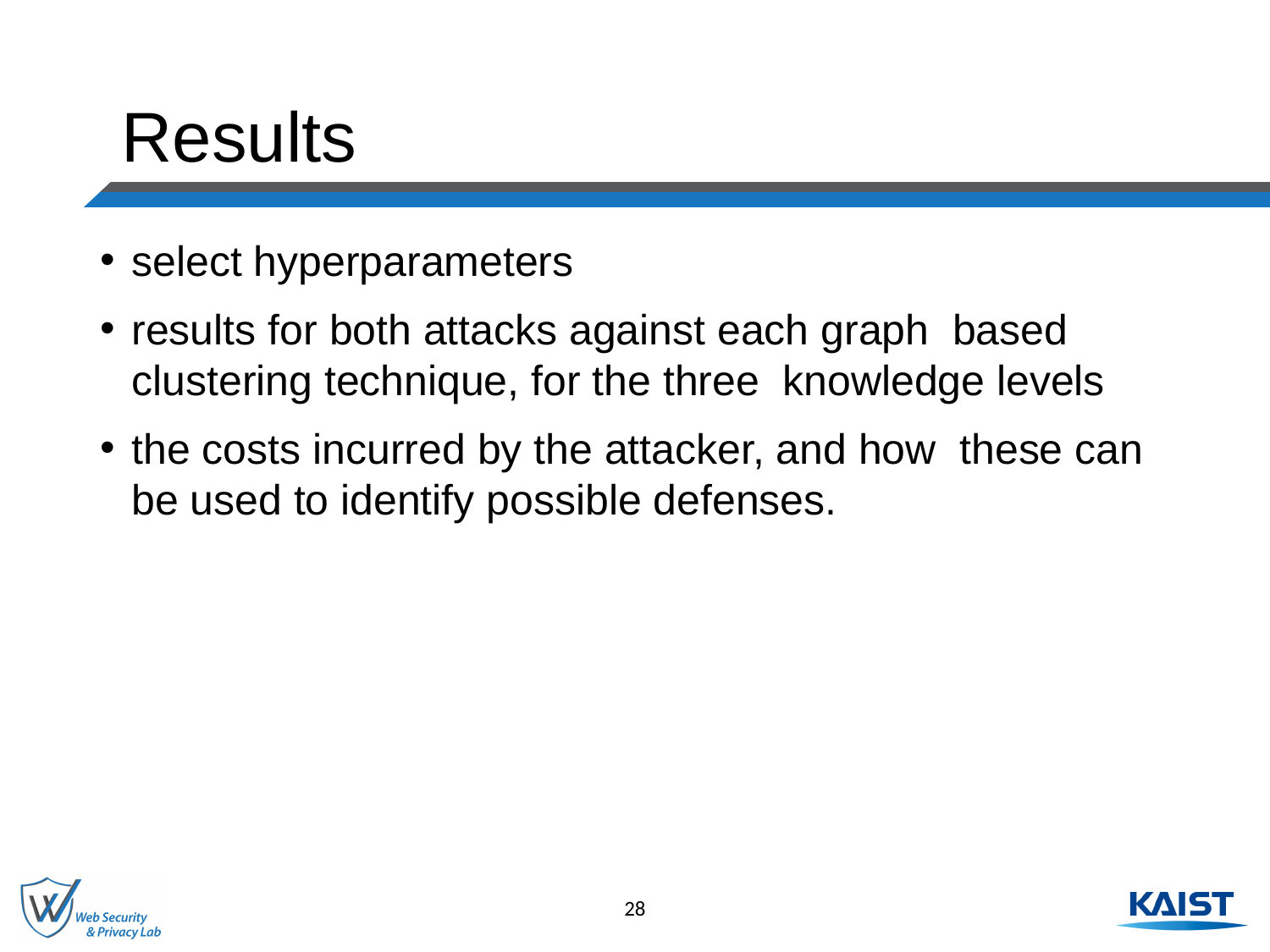

# Results
select hyperparameters
results for both attacks against each graph  based clustering technique, for the three  knowledge levels
the costs incurred by the attacker, and how  these can be used to identify possible defenses.

28